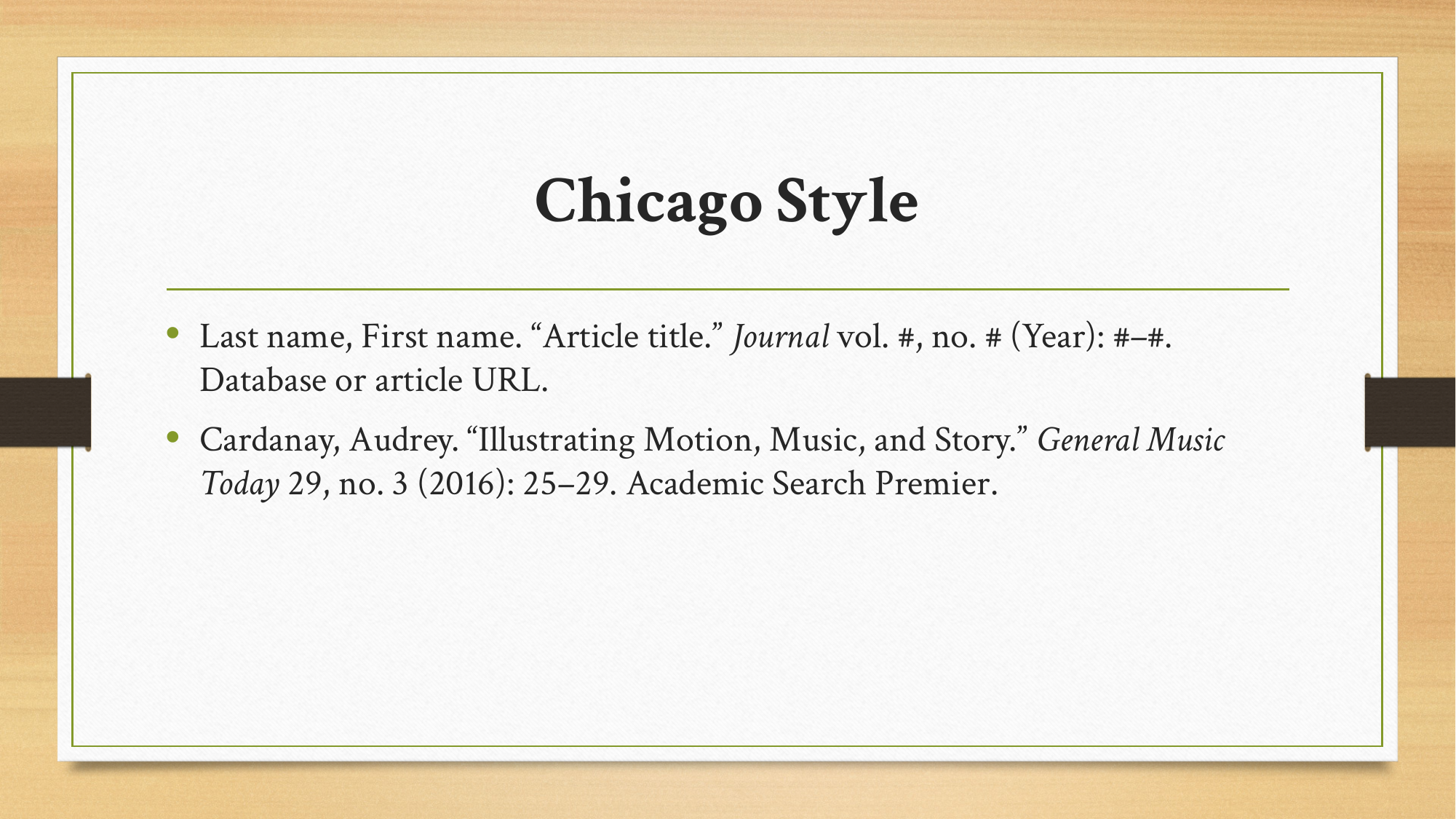

# Chicago Style
Last name, First name. “Article title.” Journal vol. #, no. # (Year): #–#. Database or article URL.
Cardanay, Audrey. “Illustrating Motion, Music, and Story.” General Music Today 29, no. 3 (2016): 25–29. Academic Search Premier.